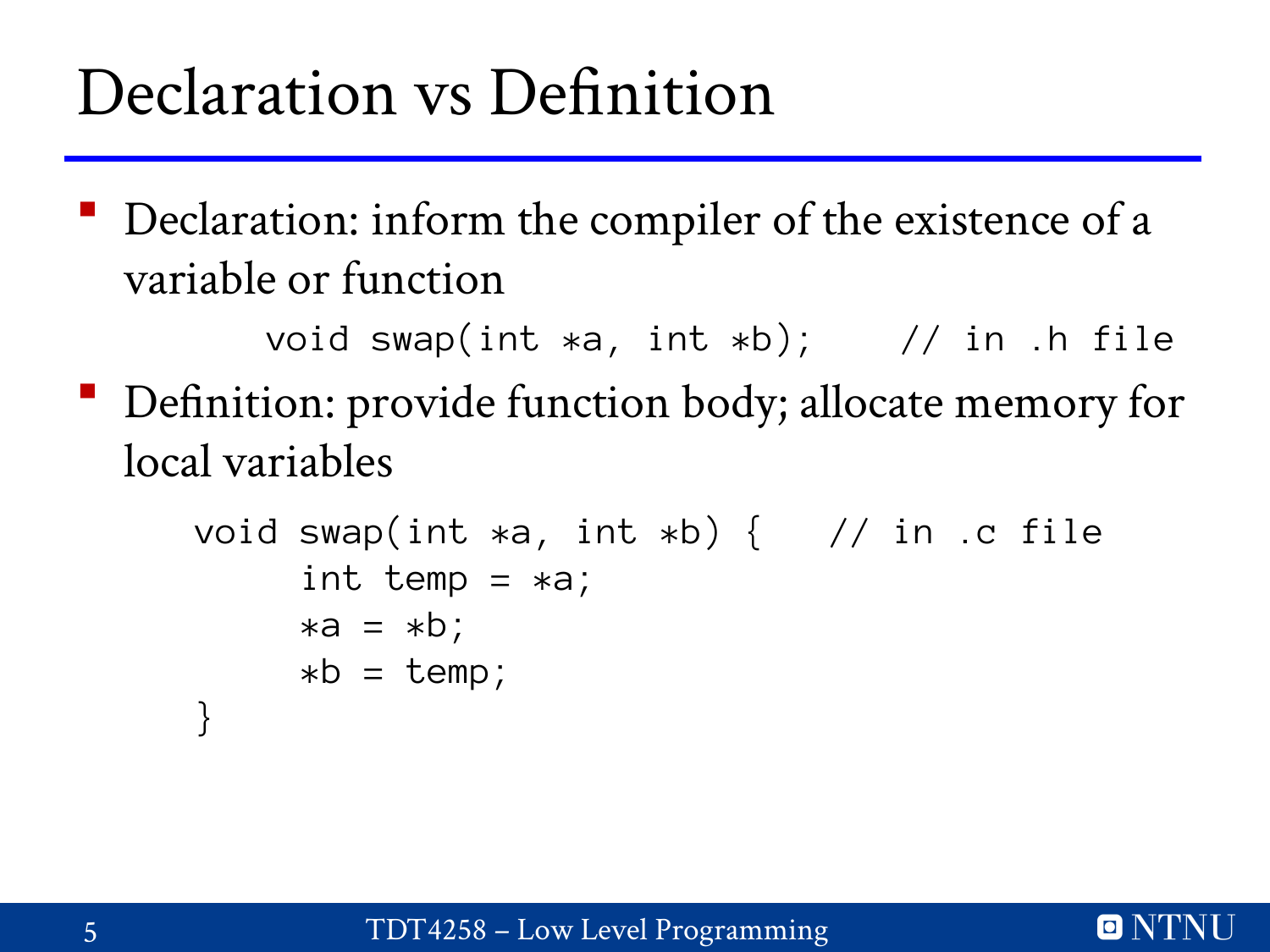

# Declaration vs Definition
Declaration: inform the compiler of the existence of a variable or function
	void swap(int *a, int *b);    // in .h file
Definition: provide function body; allocate memory for local variables
void swap(int *a, int *b) {   // in .c file
     int temp = *a;
     *a = *b;
     *b = temp;
}